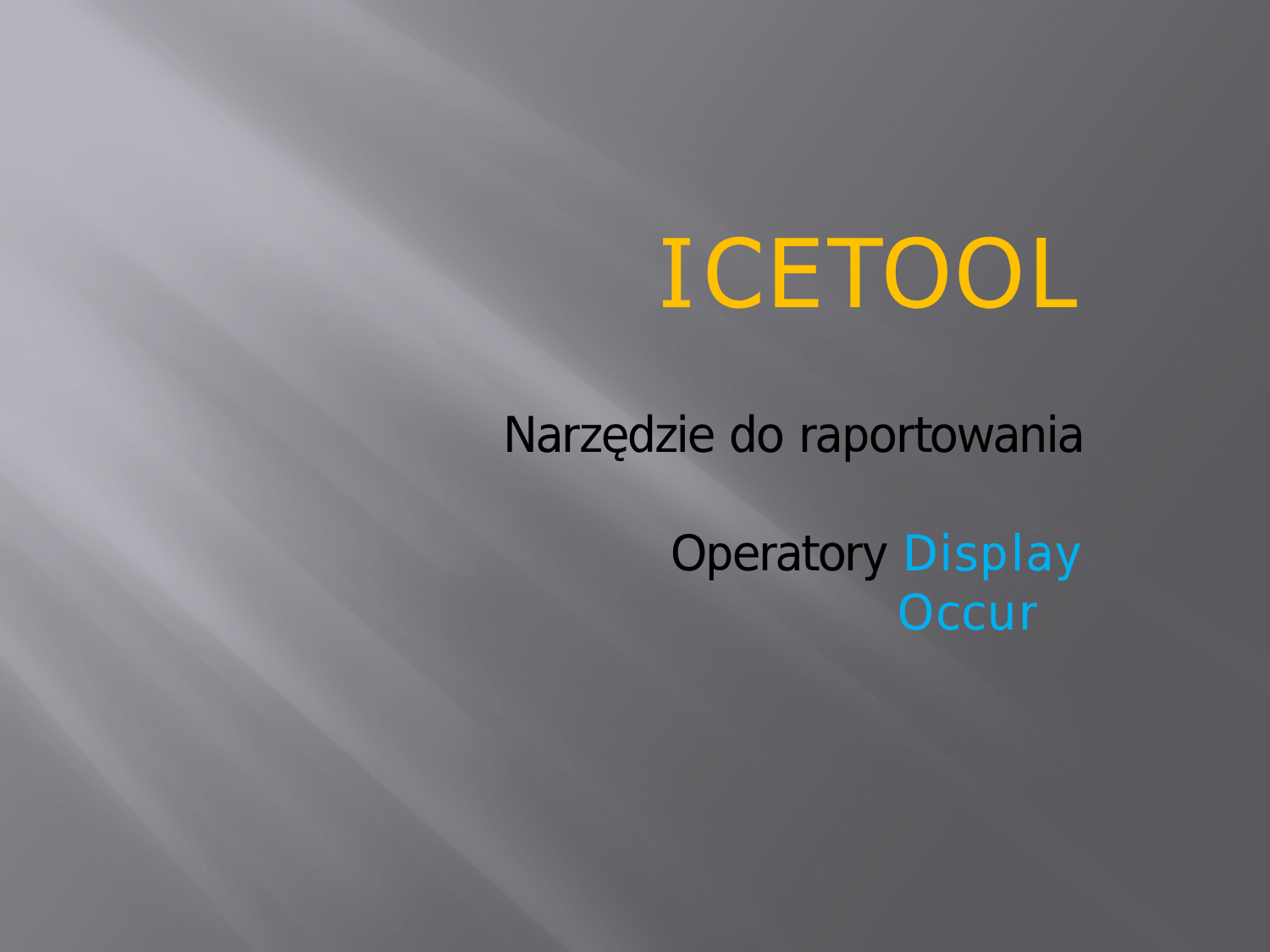

ICETOOL

Narzędzie do raportowania

Operatory Display
Occur